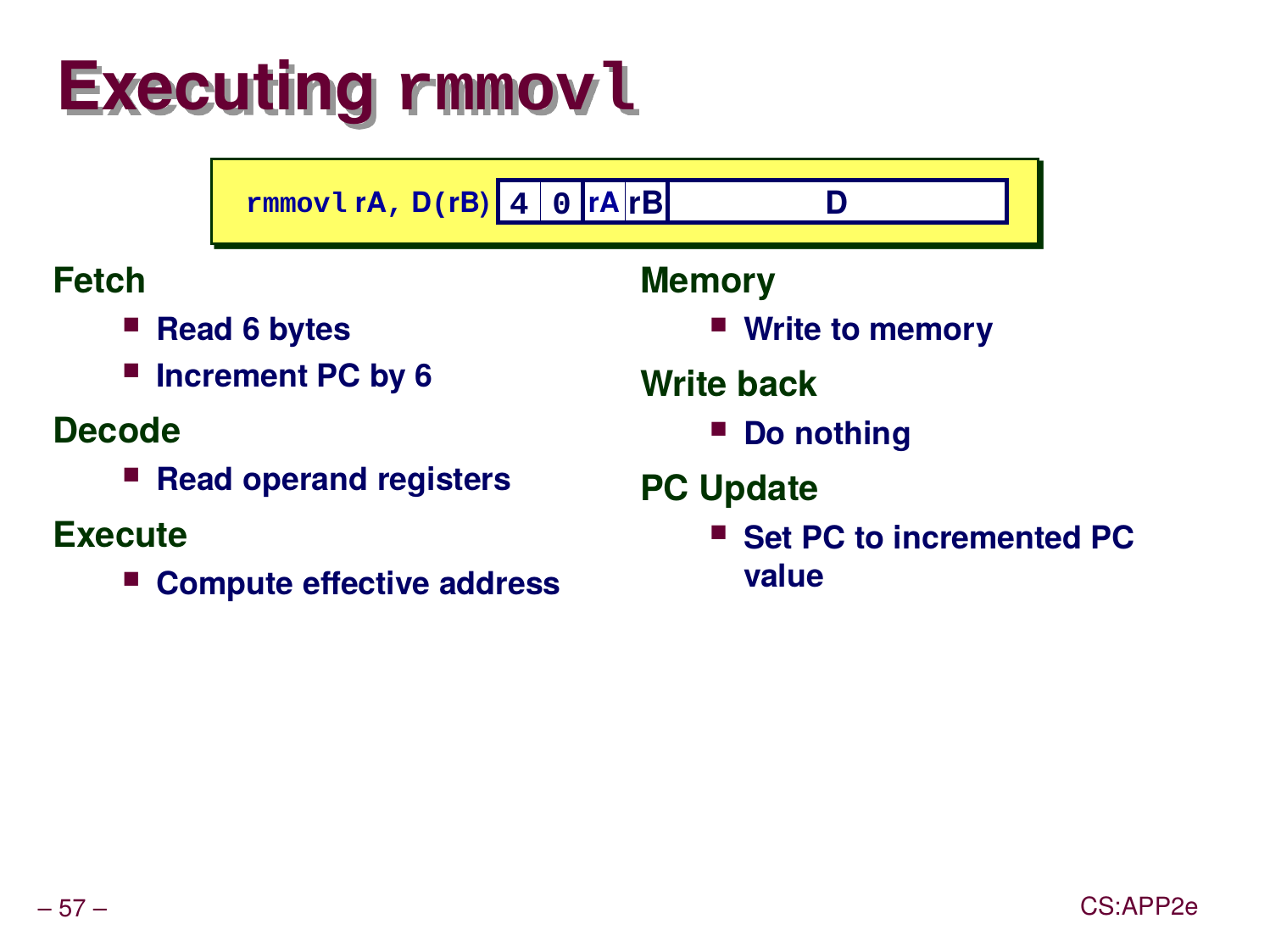

# Executing rmmovl

rmmovl rA, D(rB)
4

0
rA

rB
D
Fetch
Read 6 bytes
Increment PC by 6
Decode
Read operand registers
Execute
Compute effective address
Memory
Write to memory
Write back
Do nothing
PC Update
Set PC to incremented PC value